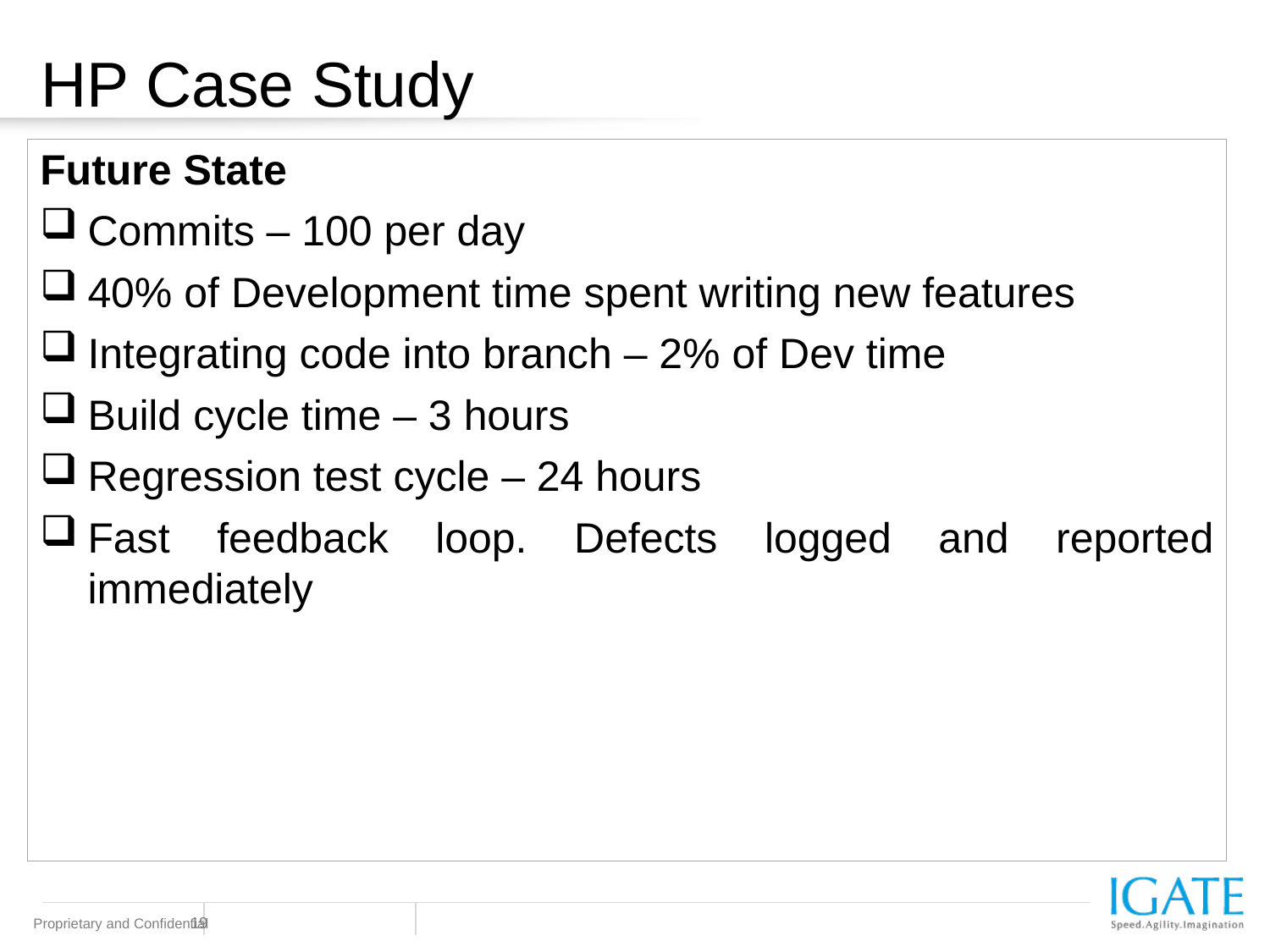

HP Case Study

Future State
Commits – 100 per day
40% of Development time spent writing new features
Integrating code into branch – 2% of Dev time
Build cycle time – 3 hours
Regression test cycle – 24 hours
Fast feedback loop. Defects logged and reported immediately